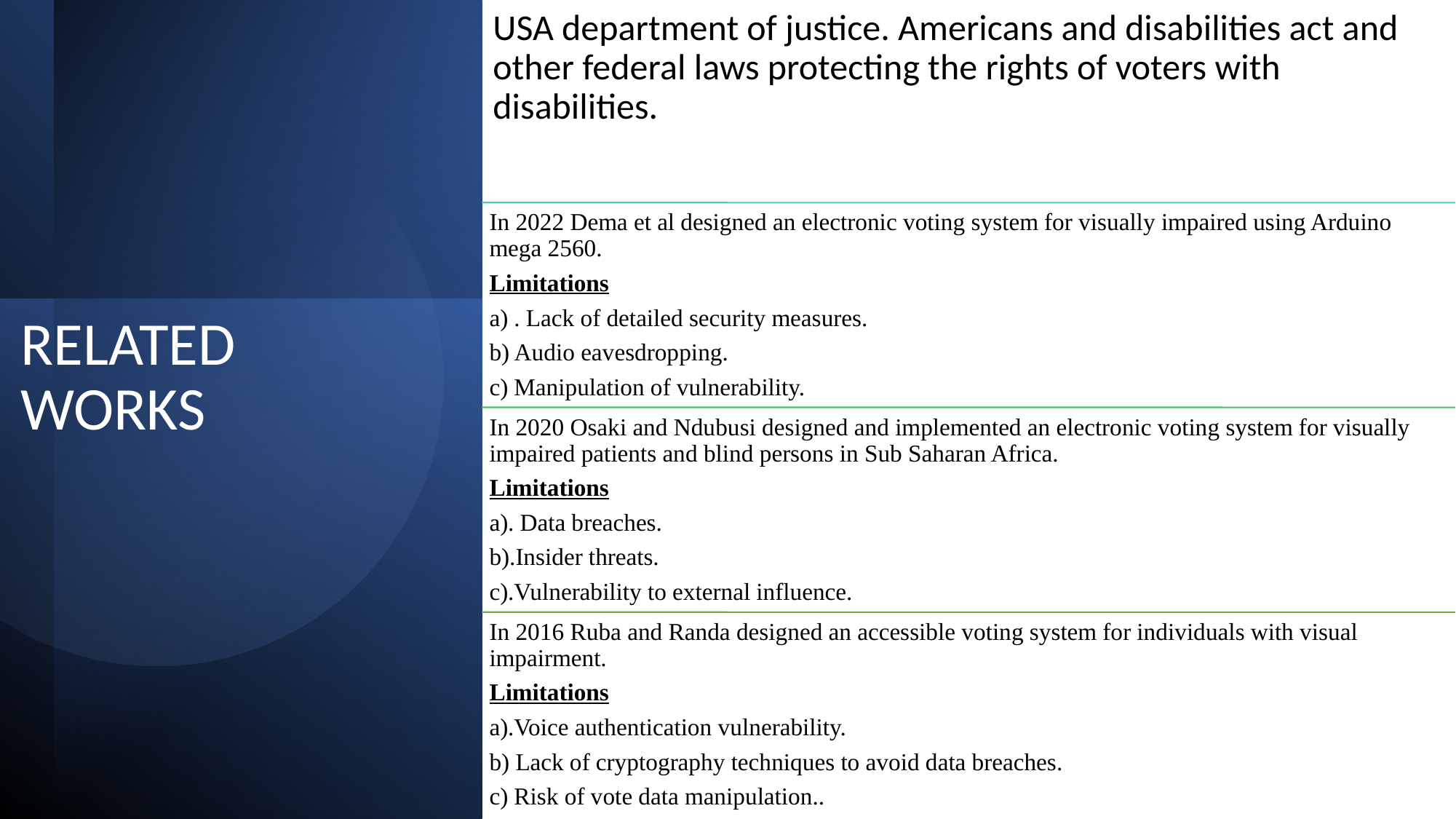

USA department of justice. Americans and disabilities act and other federal laws protecting the rights of voters with disabilities.
In 2022 Dema et al designed an electronic voting system for visually impaired using Arduino mega 2560.
Limitations
a) . Lack of detailed security measures.
b) Audio eavesdropping.
c) Manipulation of vulnerability.
In 2020 Osaki and Ndubusi designed and implemented an electronic voting system for visually impaired patients and blind persons in Sub Saharan Africa.
Limitations
a). Data breaches.
b).Insider threats.
c).Vulnerability to external influence.
In 2016 Ruba and Randa designed an accessible voting system for individuals with visual impairment.
Limitations
a).Voice authentication vulnerability.
b) Lack of cryptography techniques to avoid data breaches.
c) Risk of vote data manipulation..

# RELATED WORKS